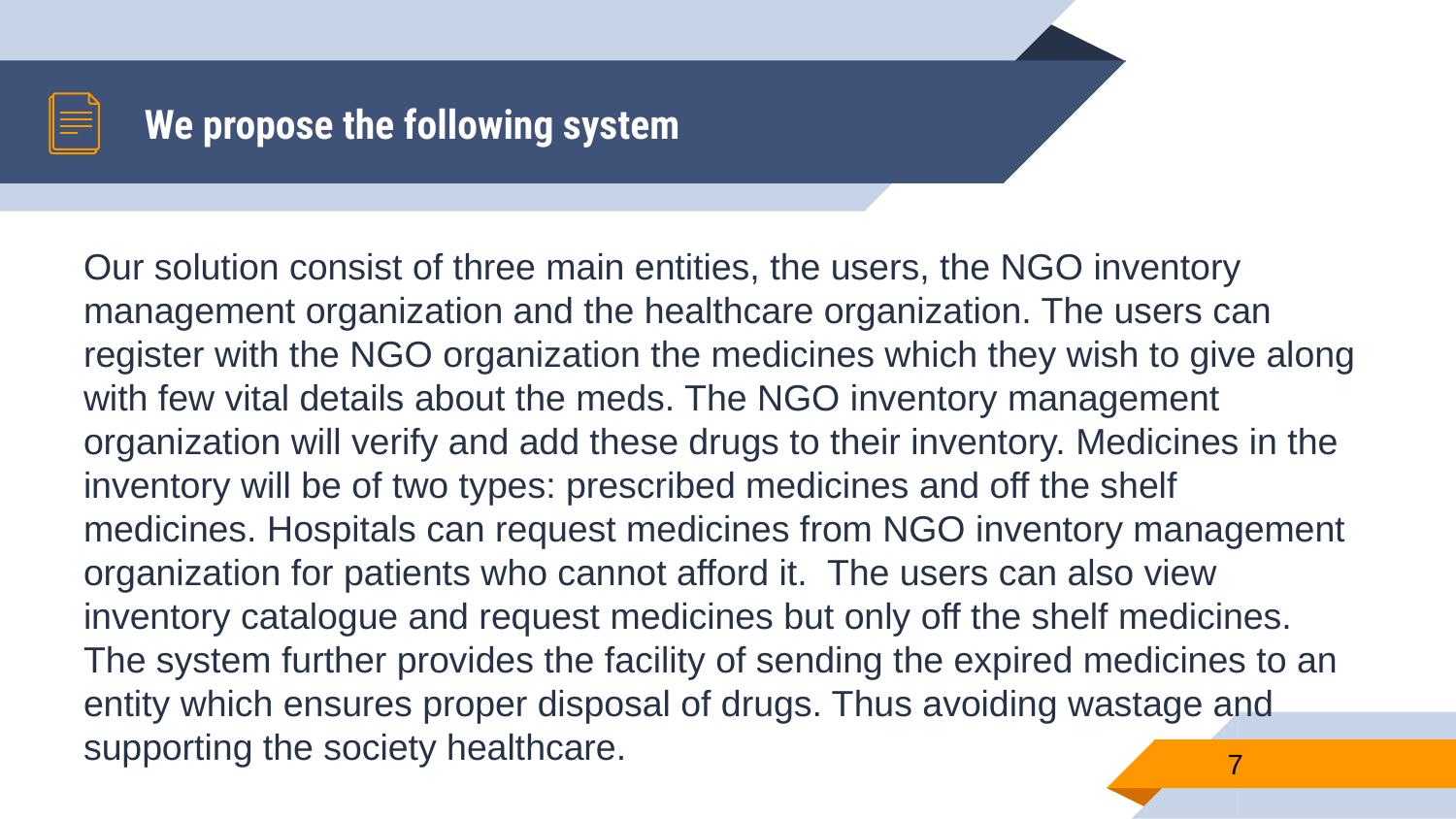

# We propose the following system

Our solution consist of three main entities, the users, the NGO inventory management organization and the healthcare organization. The users can register with the NGO organization the medicines which they wish to give along with few vital details about the meds. The NGO inventory management organization will verify and add these drugs to their inventory. Medicines in the inventory will be of two types: prescribed medicines and off the shelf medicines. Hospitals can request medicines from NGO inventory management organization for patients who cannot afford it.  The users can also view inventory catalogue and request medicines but only off the shelf medicines. The system further provides the facility of sending the expired medicines to an entity which ensures proper disposal of drugs. Thus avoiding wastage and supporting the society healthcare.
7